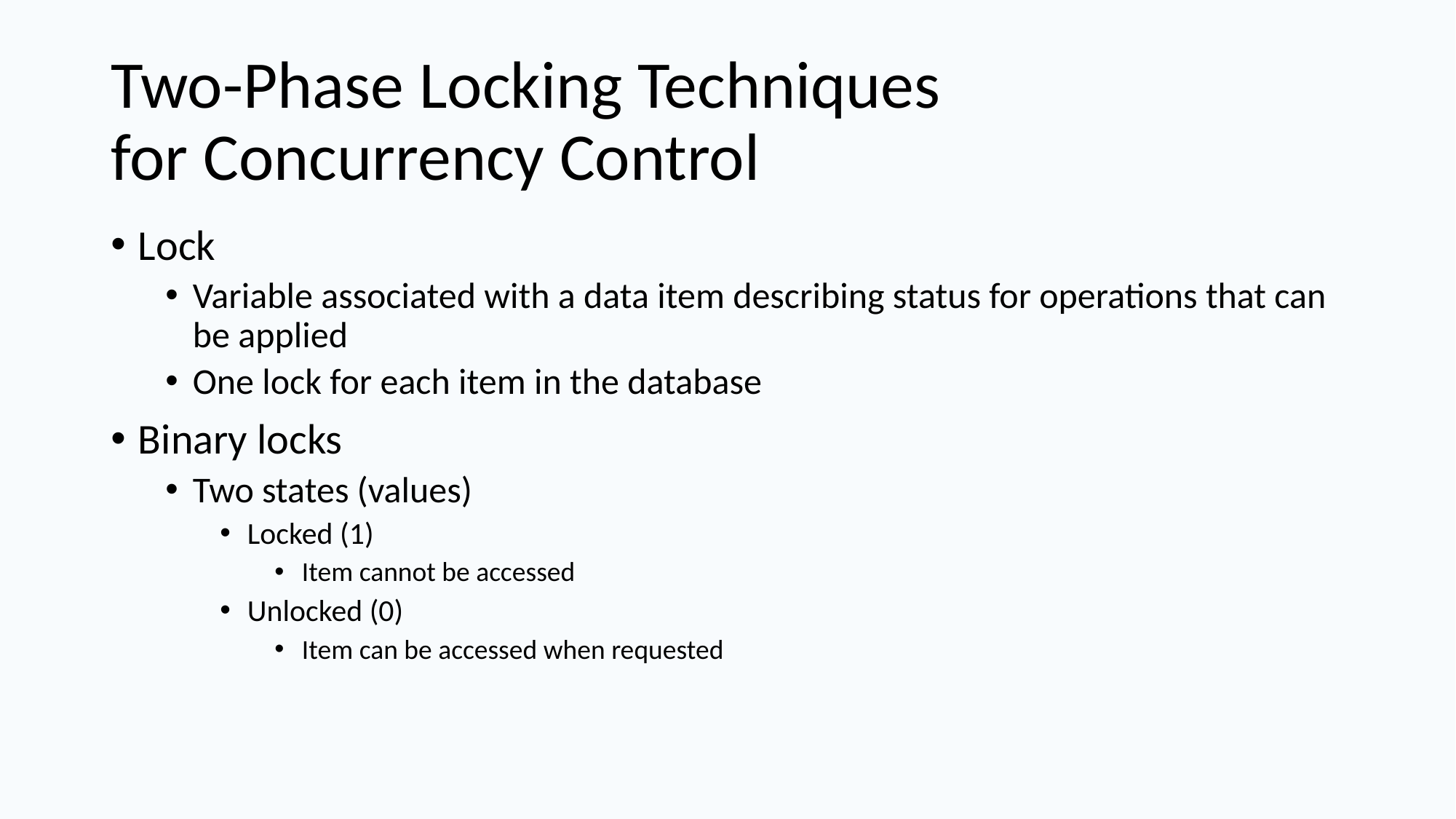

# Two-Phase Locking Techniques for Concurrency Control
Lock
Variable associated with a data item describing status for operations that can be applied
One lock for each item in the database
Binary locks
Two states (values)
Locked (1)
Item cannot be accessed
Unlocked (0)
Item can be accessed when requested